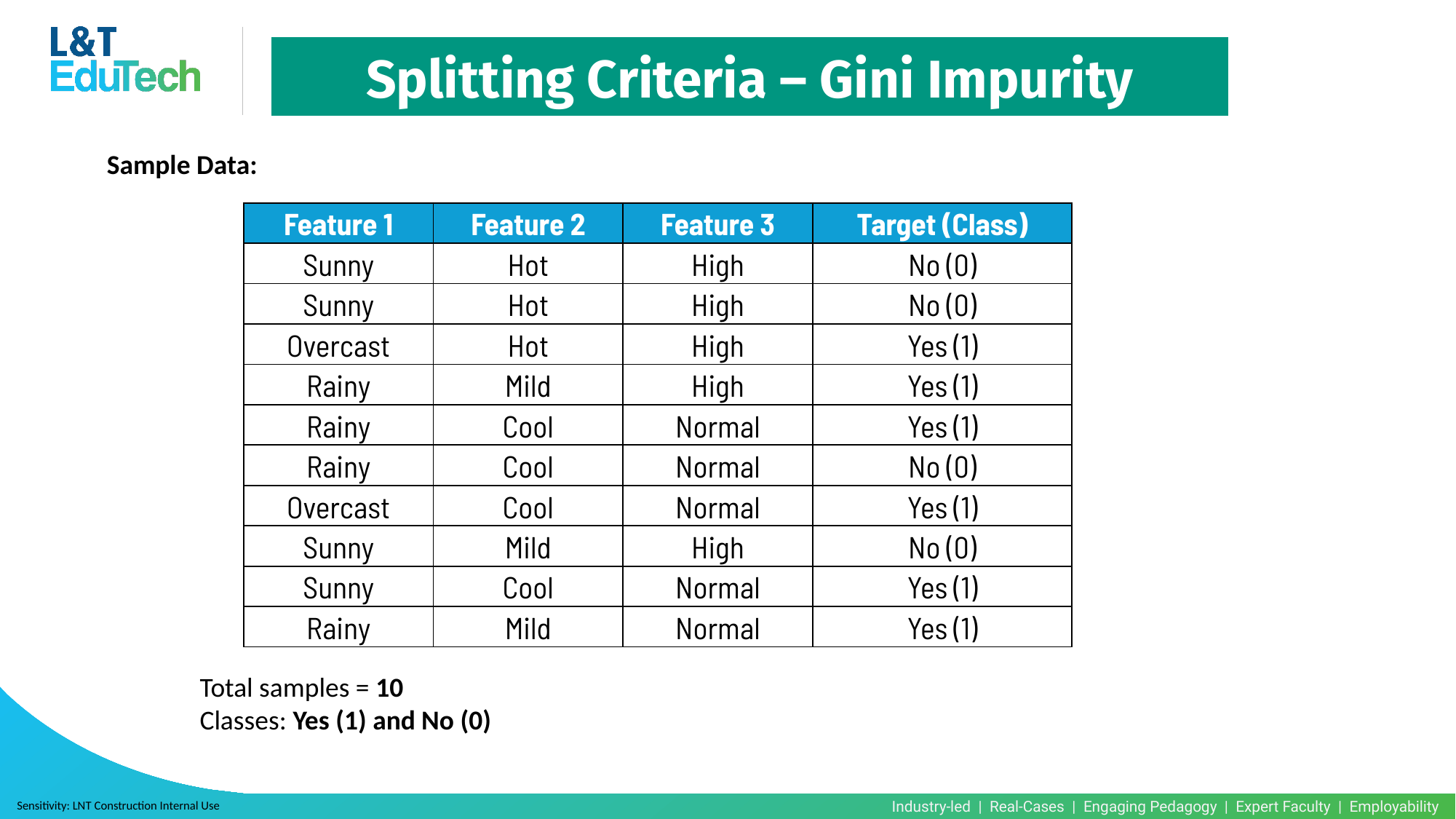

Splitting Criteria – Gini Impurity
Sample Data:
| Feature 1 | Feature 2 | Feature 3 | Target (Class) |
| --- | --- | --- | --- |
| Sunny | Hot | High | No (0) |
| Sunny | Hot | High | No (0) |
| Overcast | Hot | High | Yes (1) |
| Rainy | Mild | High | Yes (1) |
| Rainy | Cool | Normal | Yes (1) |
| Rainy | Cool | Normal | No (0) |
| Overcast | Cool | Normal | Yes (1) |
| Sunny | Mild | High | No (0) |
| Sunny | Cool | Normal | Yes (1) |
| Rainy | Mild | Normal | Yes (1) |
Total samples = 10
Classes: Yes (1) and No (0)